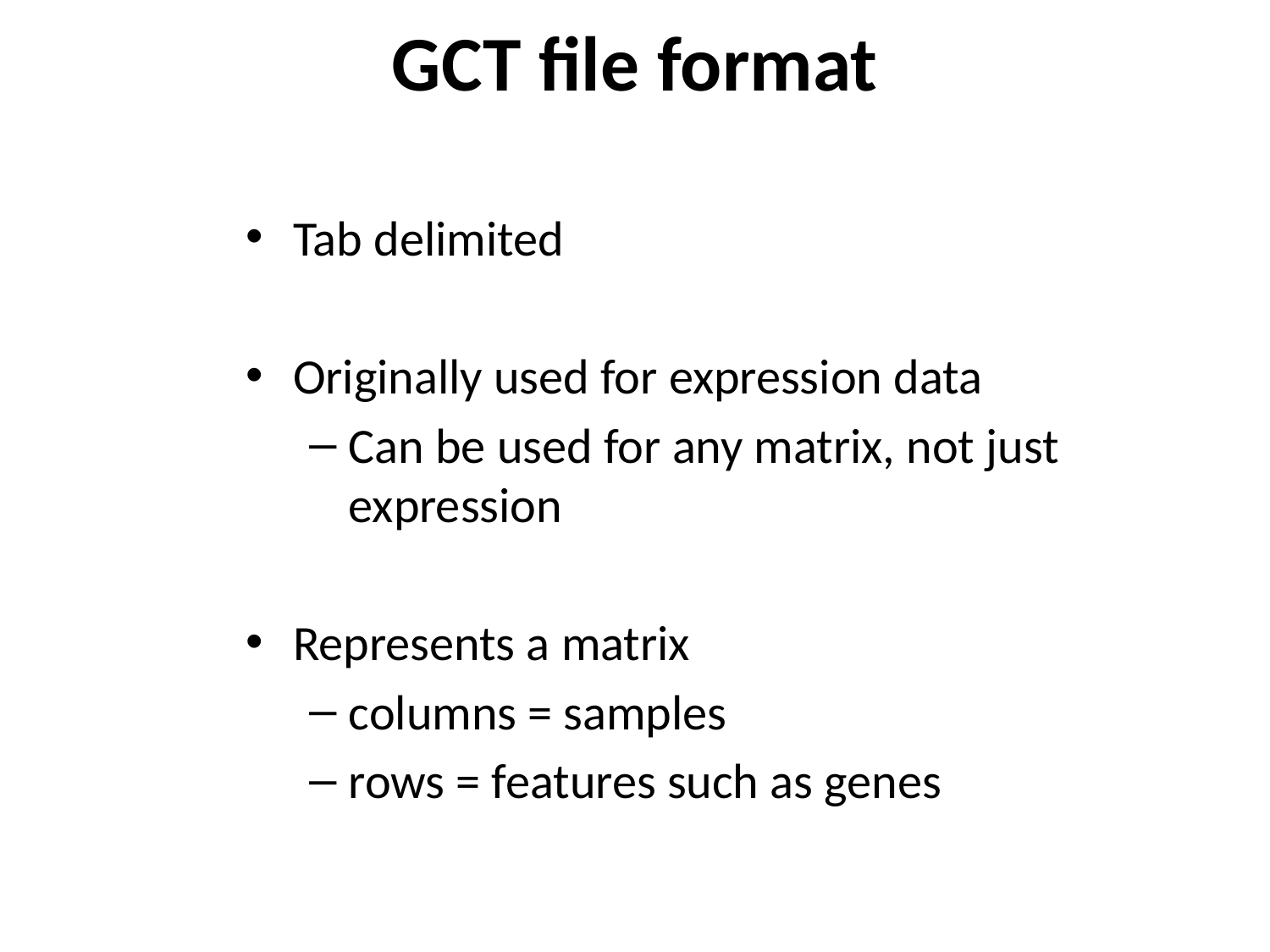

GCT file format
Tab delimited

Originally used for expression data
Can be used for any matrix, not just expression

Represents a matrix
columns = samples
rows = features such as genes